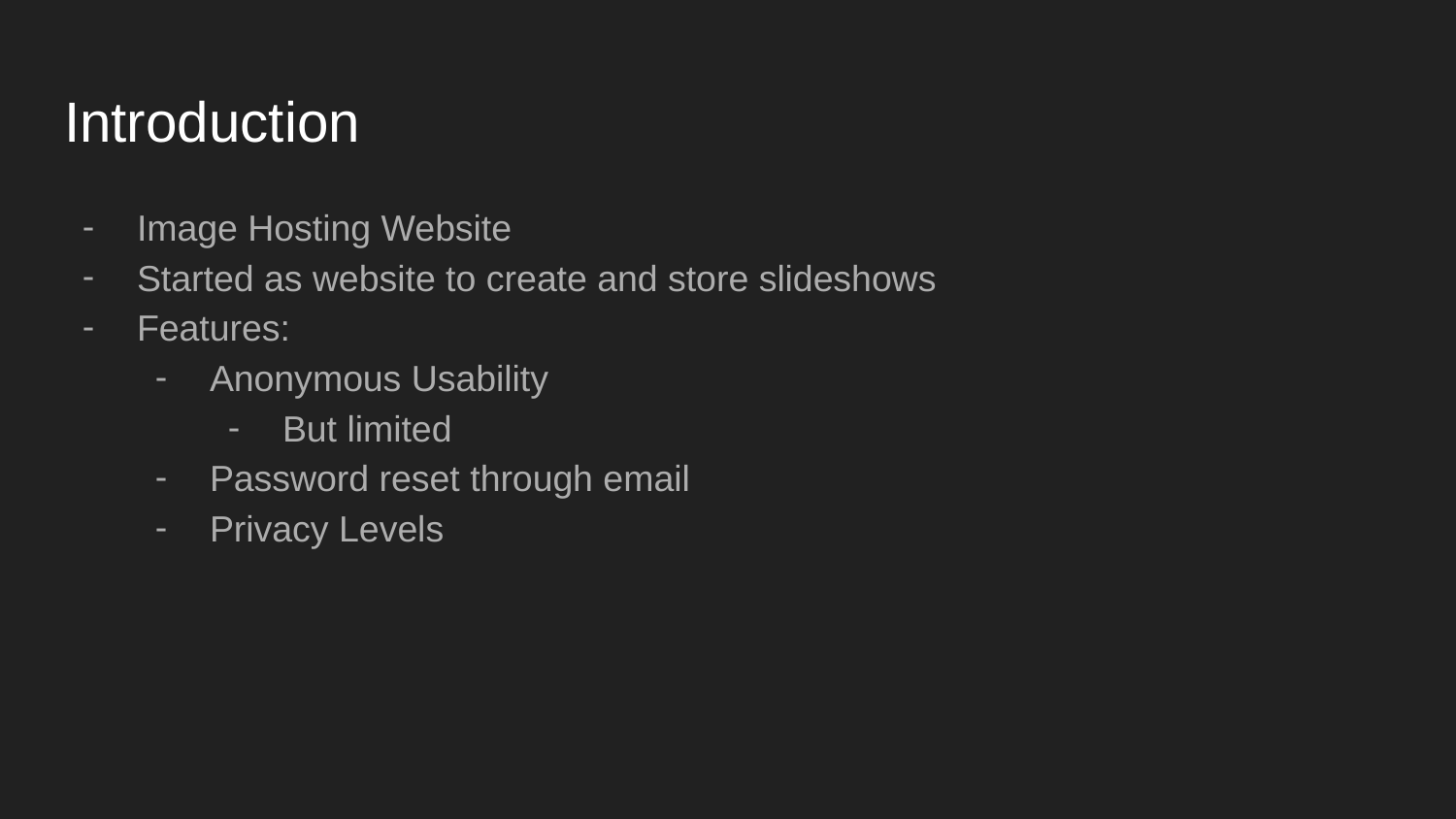

# Introduction
Image Hosting Website
Started as website to create and store slideshows
Features:
Anonymous Usability
But limited
Password reset through email
Privacy Levels